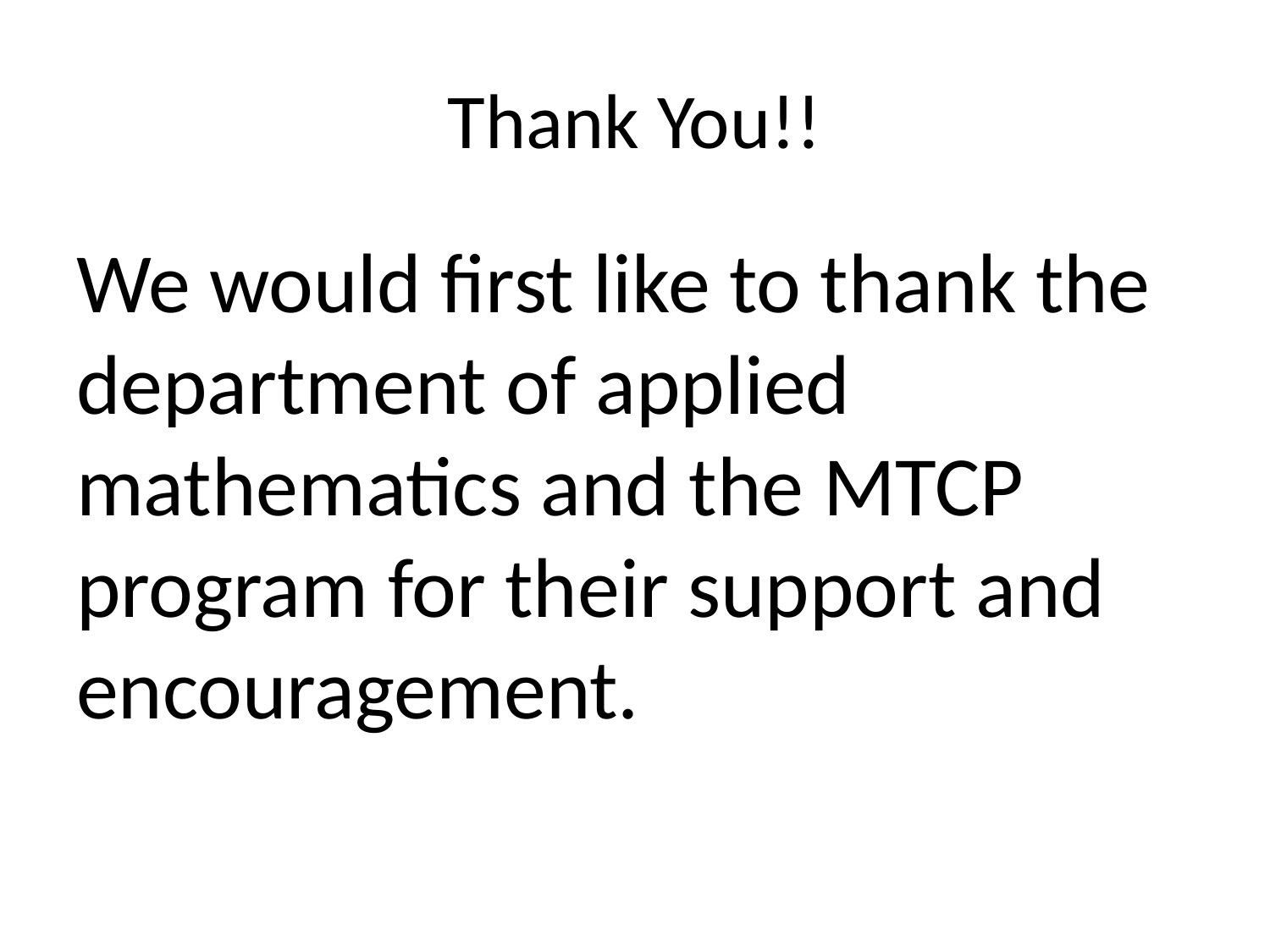

# Thank You!!
We would first like to thank the department of applied mathematics and the MTCP program for their support and encouragement.